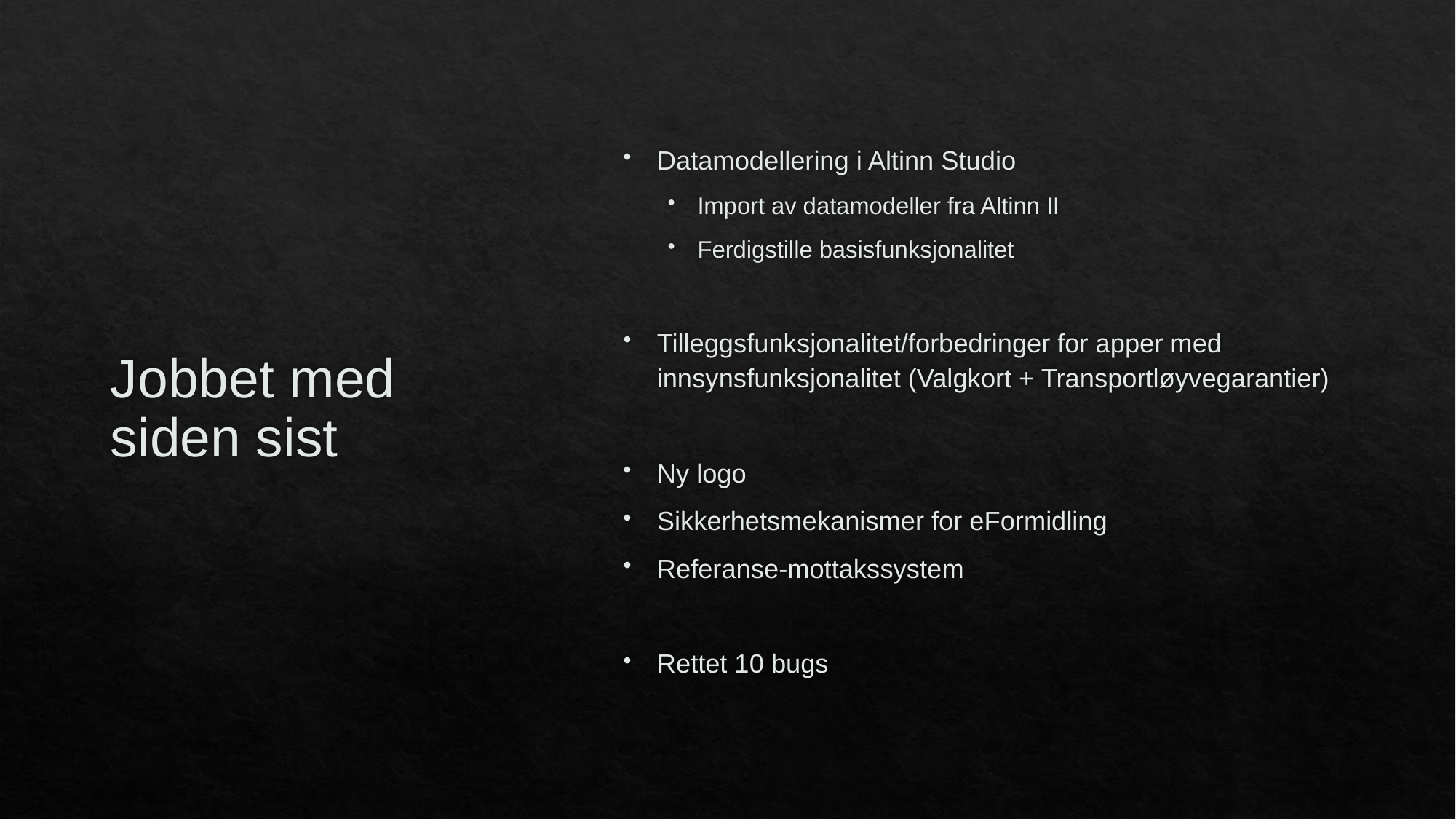

# Jobbet med siden sist
Datamodellering i Altinn Studio
Import av datamodeller fra Altinn II
Ferdigstille basisfunksjonalitet

Tilleggsfunksjonalitet/forbedringer for apper med innsynsfunksjonalitet (Valgkort + Transportløyvegarantier)

Ny logo
Sikkerhetsmekanismer for eFormidling
Referanse-mottakssystem

Rettet 10 bugs